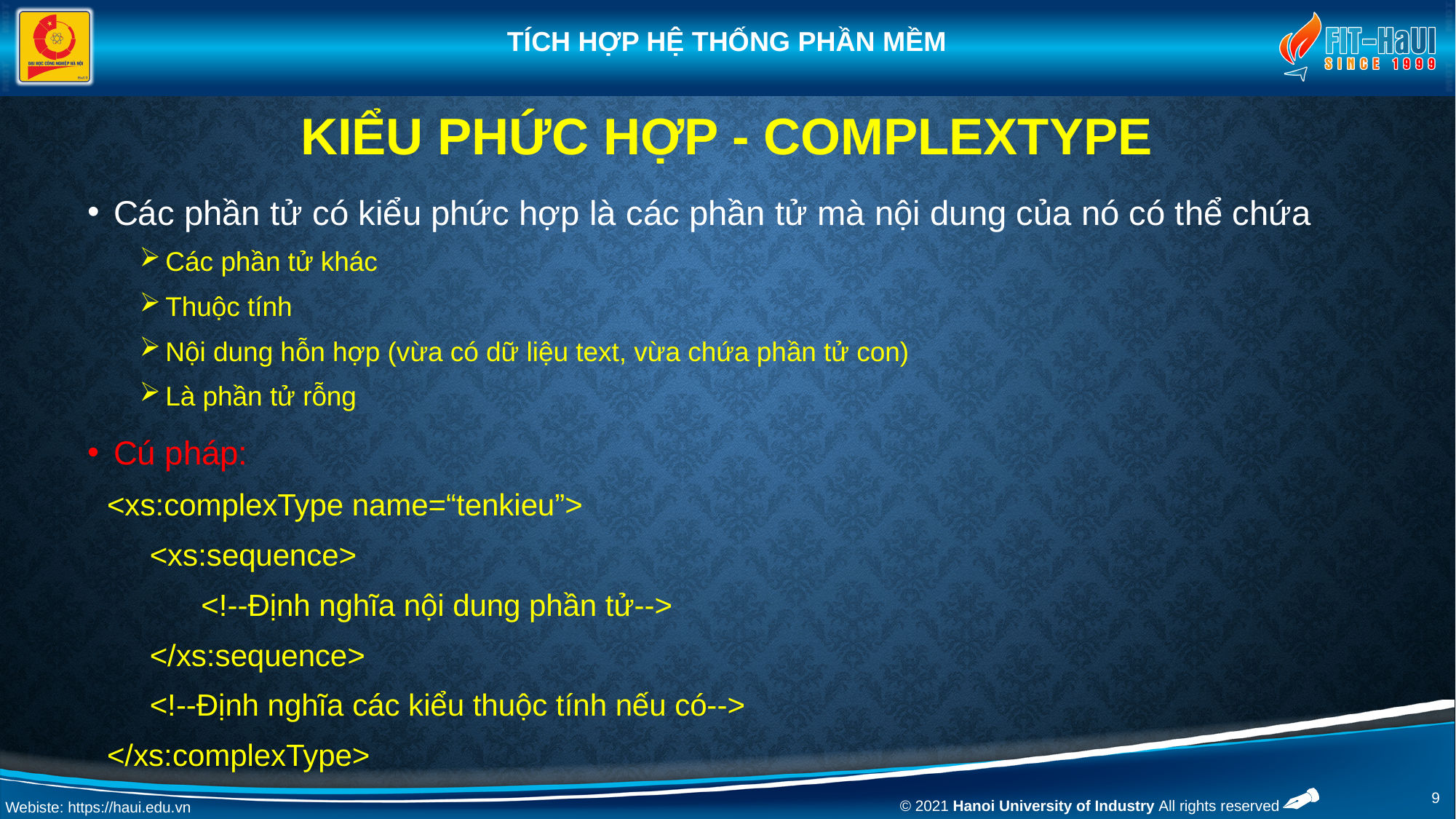

# Kiểu phức hợp - complexType
Các phần tử có kiểu phức hợp là các phần tử mà nội dung của nó có thể chứa
Các phần tử khác
Thuộc tính
Nội dung hỗn hợp (vừa có dữ liệu text, vừa chứa phần tử con)
Là phần tử rỗng
Cú pháp:
<xs:complexType name=“tenkieu”>
     <xs:sequence>
           <!--Định nghĩa nội dung phần tử-->
     </xs:sequence>
     <!--Định nghĩa các kiểu thuộc tính nếu có-->
</xs:complexType>